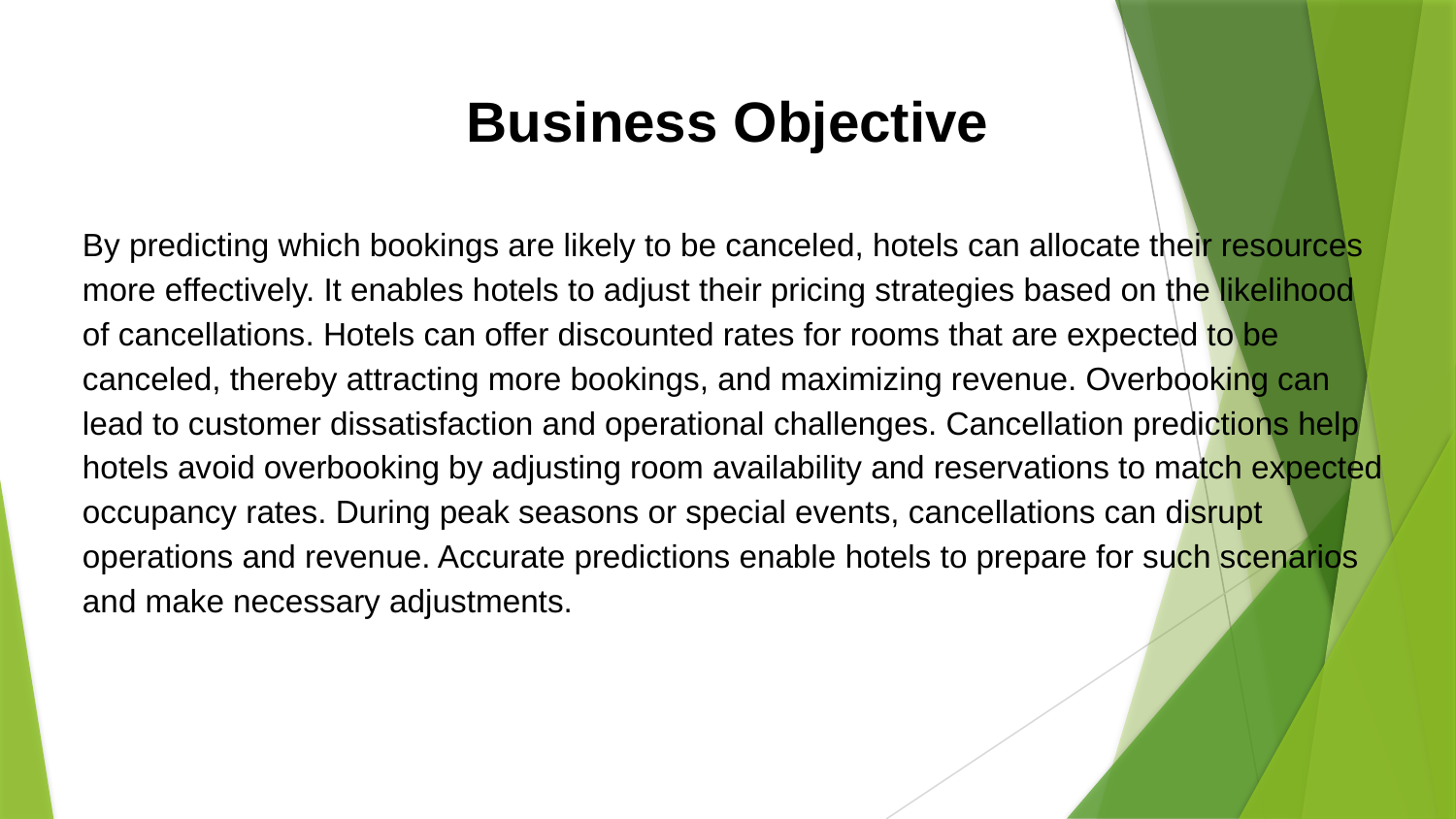

# Business Objective
By predicting which bookings are likely to be canceled, hotels can allocate their resources   more effectively. It enables hotels to adjust their pricing strategies based on the likelihood of cancellations. Hotels can offer discounted rates for rooms that are expected to be canceled, thereby attracting more bookings, and maximizing revenue. Overbooking can lead to customer dissatisfaction and operational challenges. Cancellation predictions help hotels avoid overbooking by adjusting room availability and reservations to match expected occupancy rates. During peak seasons or special events, cancellations can disrupt operations and revenue. Accurate predictions enable hotels to prepare for such scenarios and make necessary adjustments.